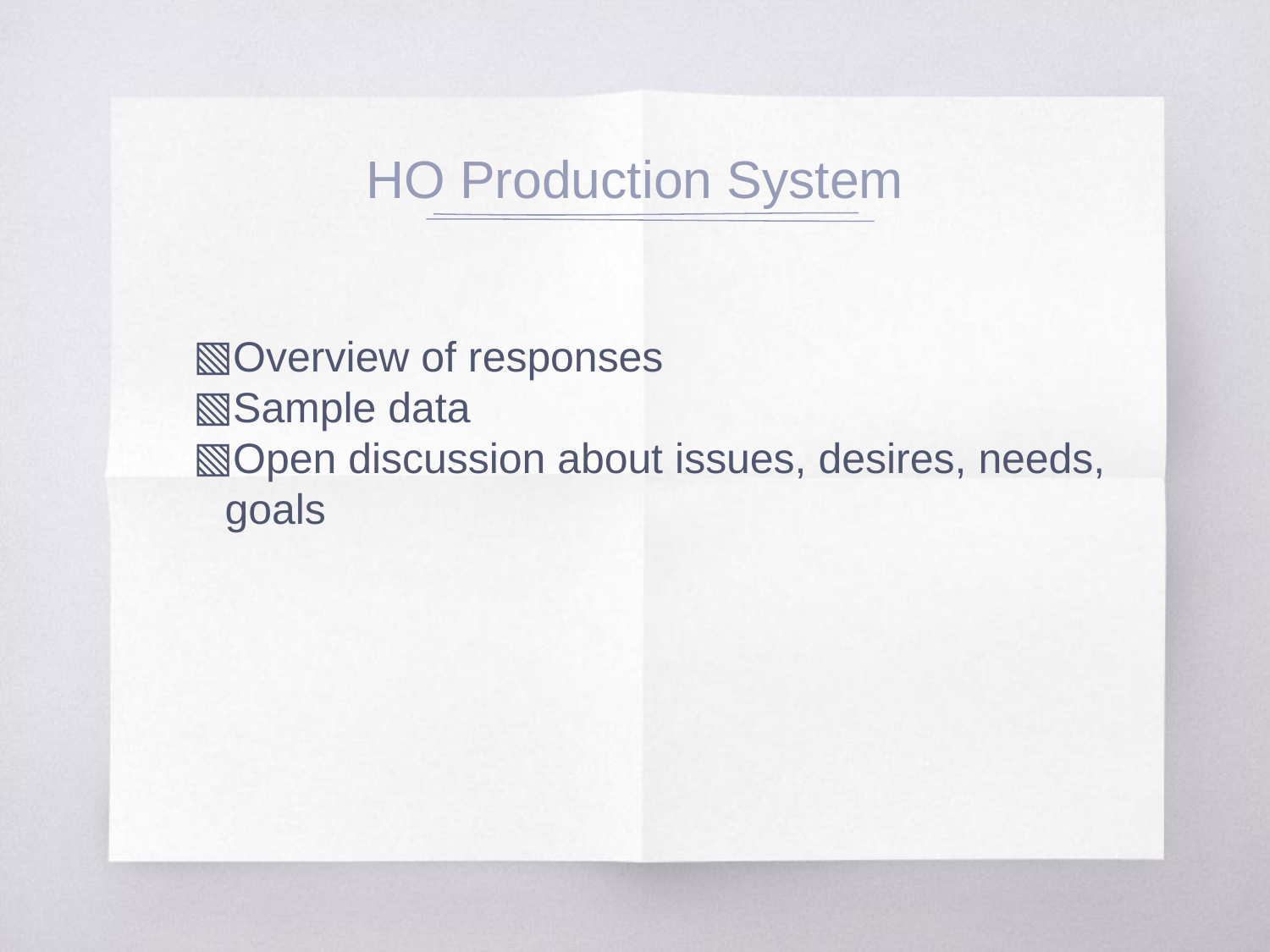

# HO Production System

Overview of responses
Sample data
Open discussion about issues, desires, needs, goals